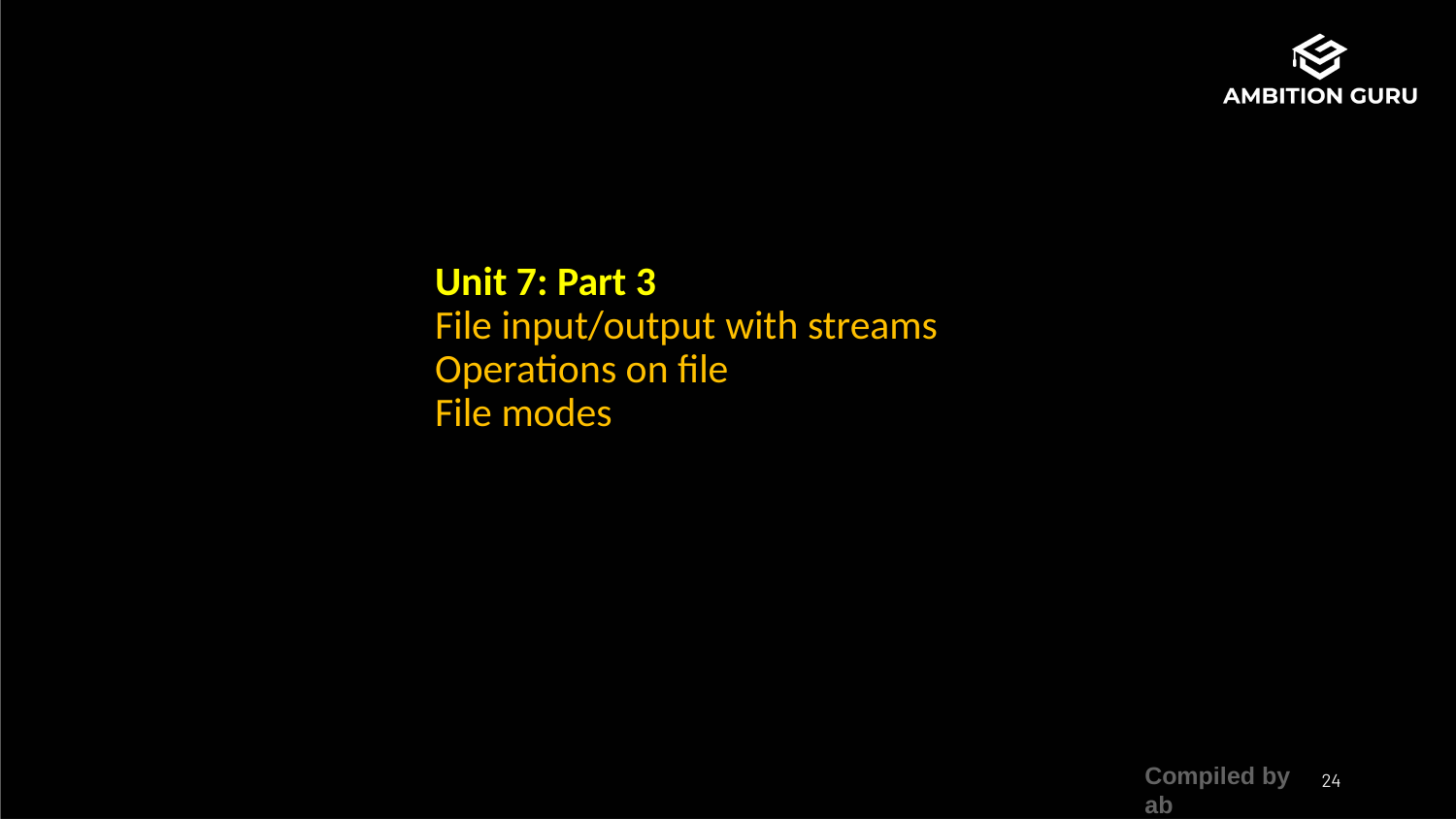

# Unit 7: Part 3 File input/output with streams Operations on file File modes
24